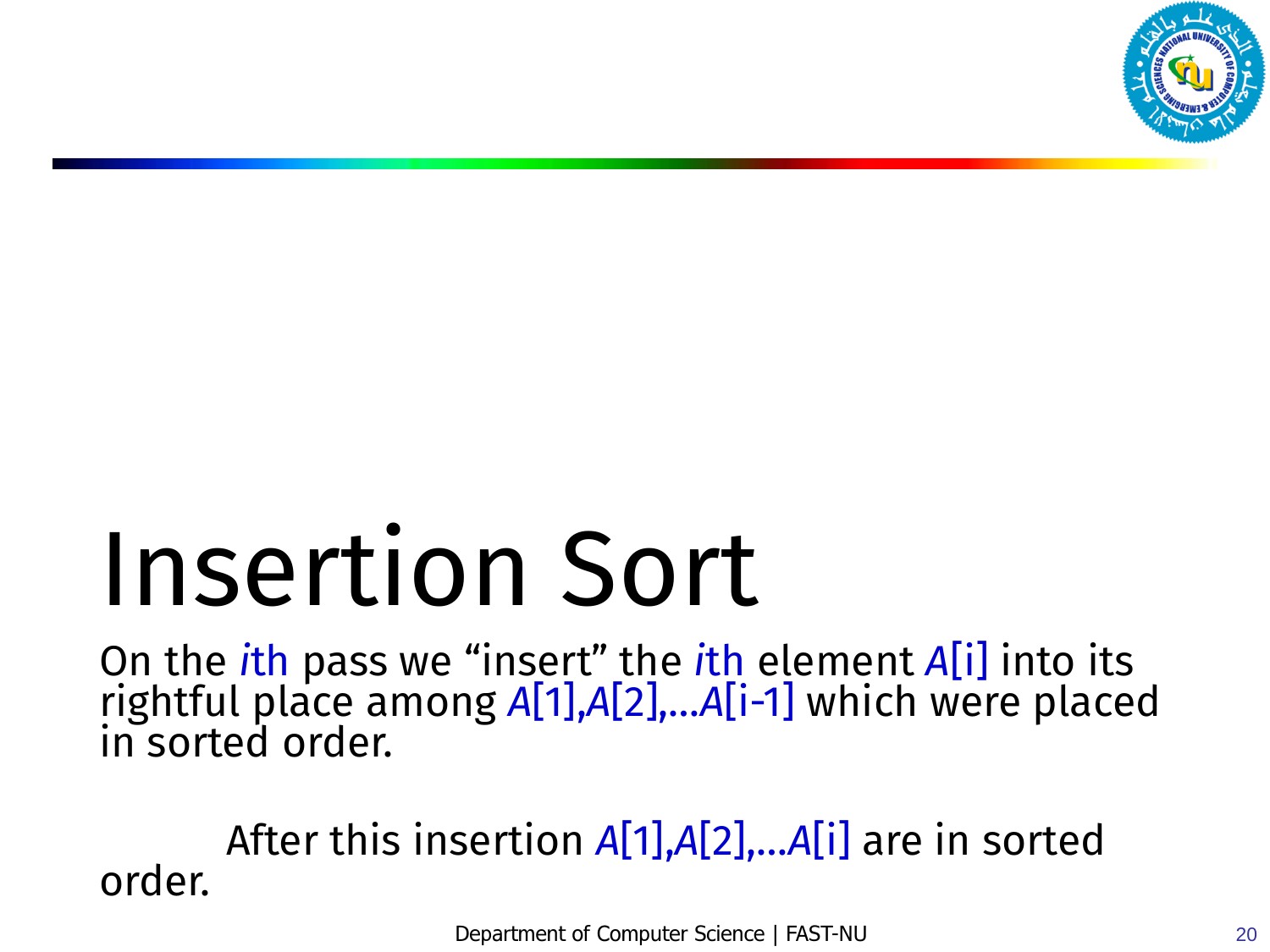

Insertion Sort
On the ith pass we “insert” the ith element A[i] into its rightful place among A[1],A[2],…A[i-1] which were placed in sorted order.

	After this insertion A[1],A[2],…A[i] are in sorted order.

20